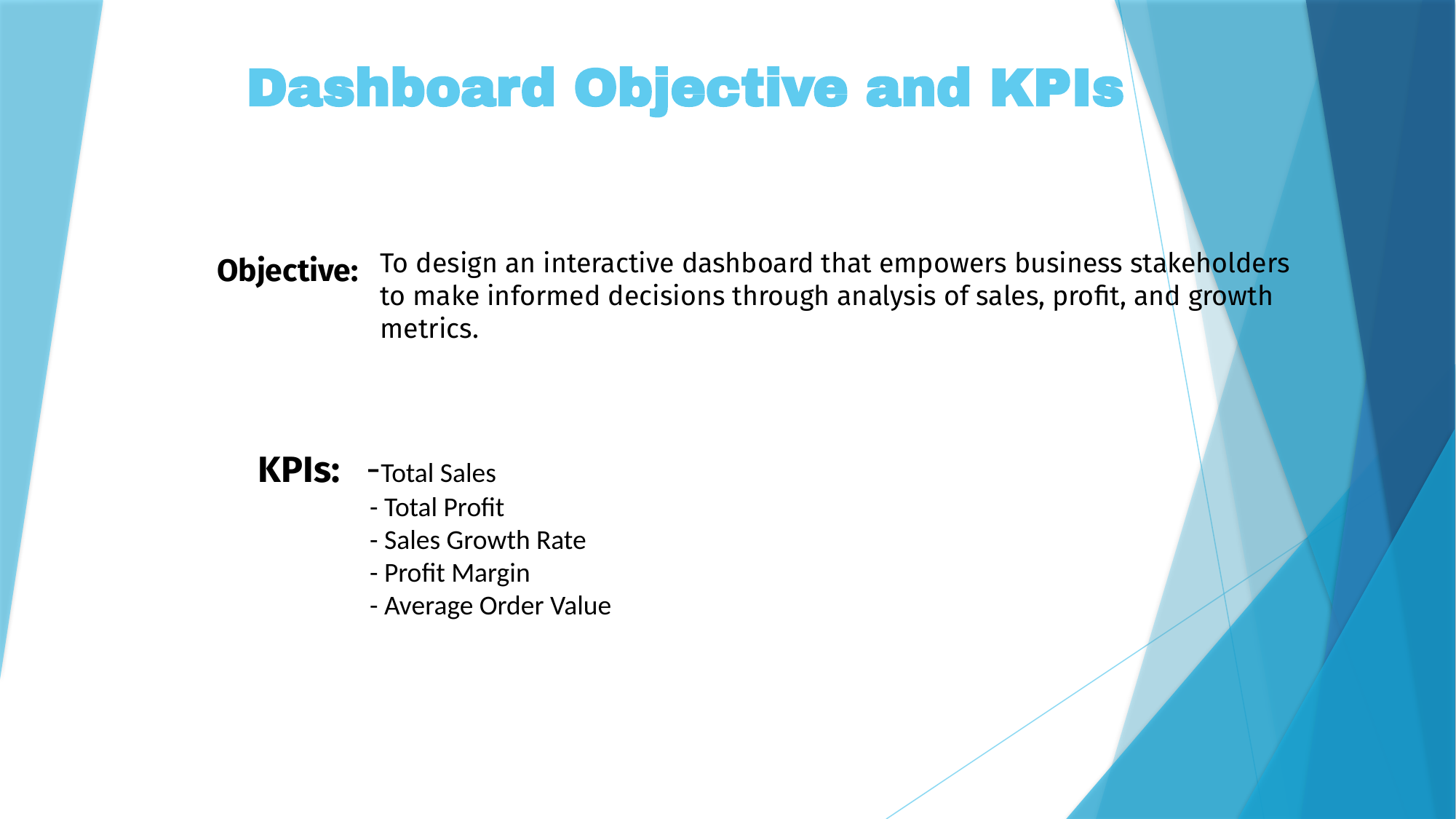

# Dashboard Objective and KPIs
To design an interactive dashboard that empowers business stakeholders to make informed decisions through analysis of sales, profit, and growth metrics.
Objective:

KPIs:   -Total Sales
                  - Total Profit
                  - Sales Growth Rate
                  - Profit Margin
                  - Average Order Value